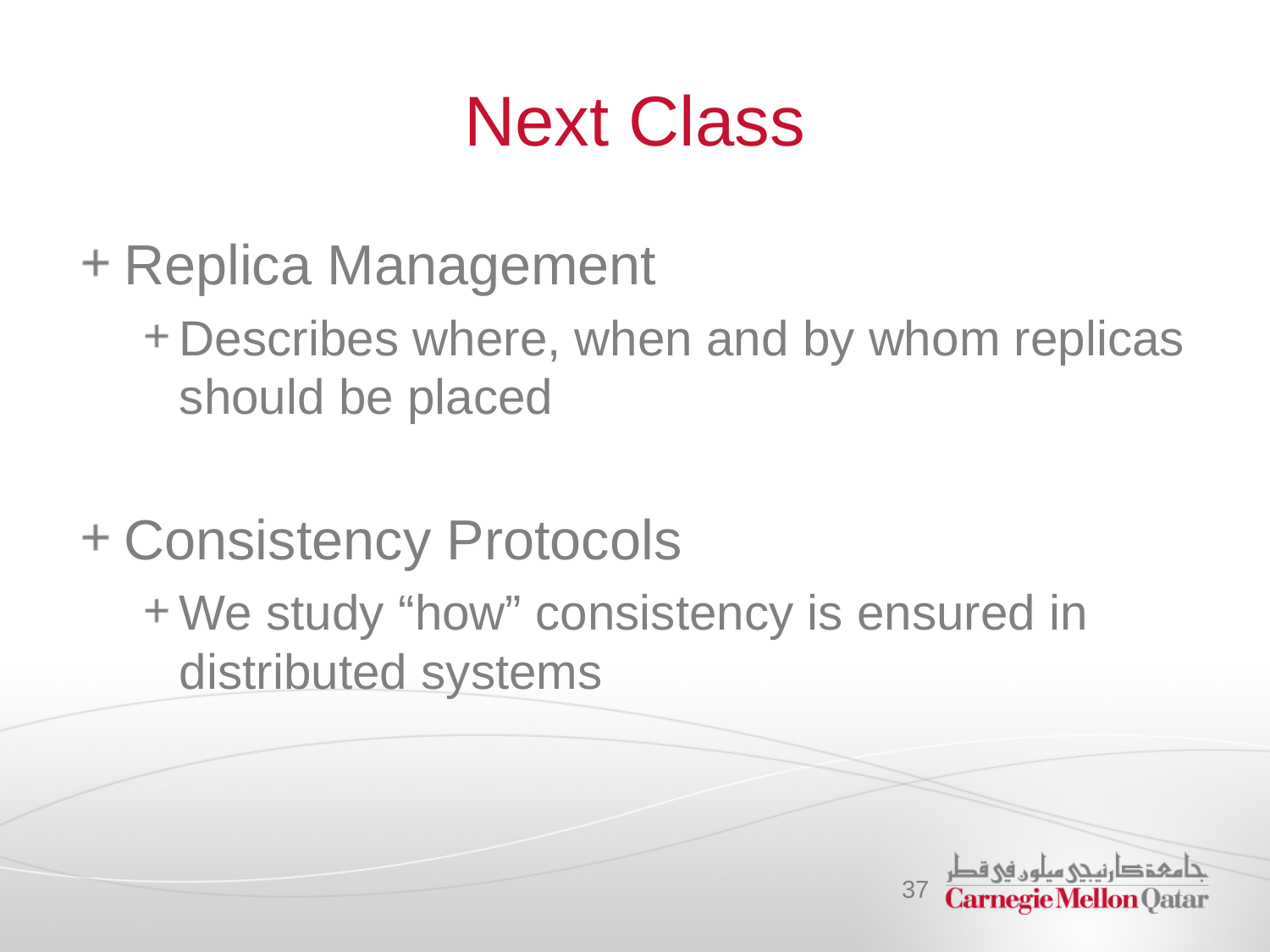

# Next Class
Replica Management
Describes where, when and by whom replicas should be placed

Consistency Protocols
We study “how” consistency is ensured in distributed systems
37